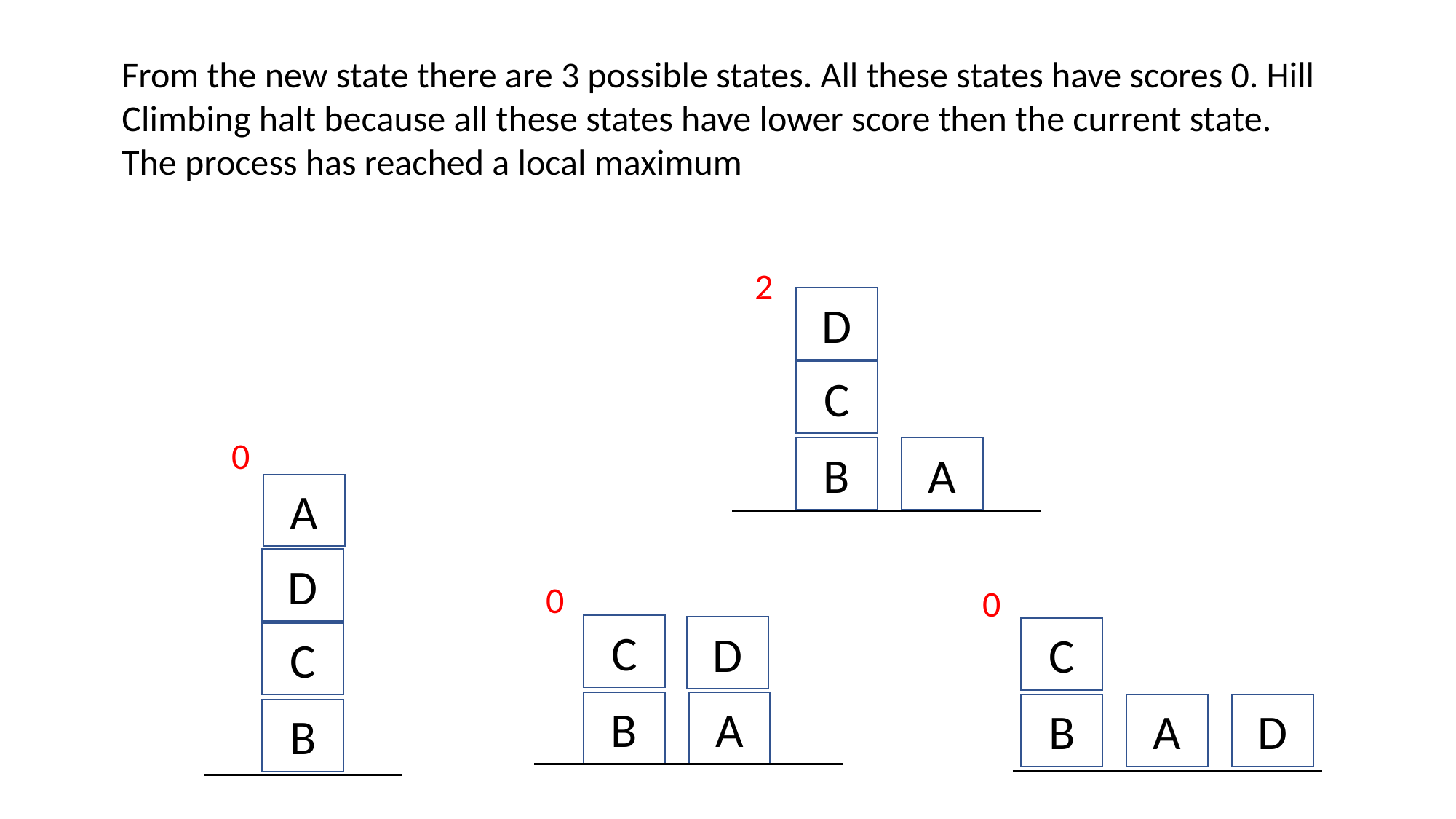

From the new state there are 3 possible states. All these states have scores 0. Hill Climbing halt because all these states have lower score then the current state. The process has reached a local maximum
2
D
C
0
A
B
A
D
0
0
C
D
C
C
A
B
D
A
B
B